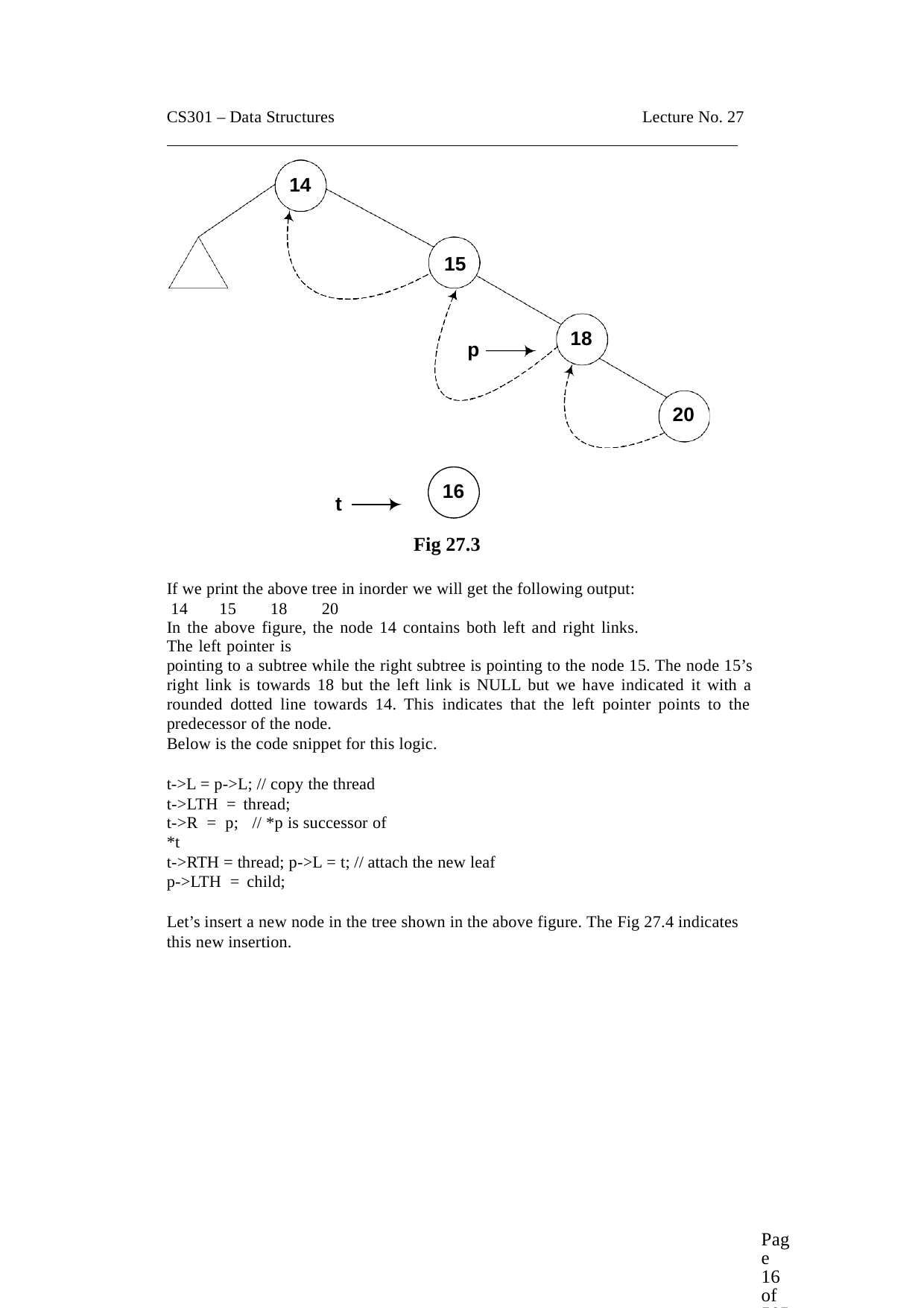

CS301 – Data Structures
Lecture No. 27

14

15
18
p
20

16
t

Fig 27.3
If we print the above tree in inorder we will get the following output:  14	15	18	20
In the above figure, the node 14 contains both left and right links. The left pointer is
pointing to a subtree while the right subtree is pointing to the node 15. The node 15’s  right link is towards 18 but the left link is NULL but we have indicated it with a  rounded dotted line towards 14. This indicates that the left pointer points to the  predecessor of the node.
Below is the code snippet for this logic.

t->L = p->L; // copy the thread  t->LTH  = thread;
t->R  =  p;   // *p is successor of *t
t->RTH = thread; p->L = t; // attach the new leaf  p->LTH  = child;
Let’s insert a new node in the tree shown in the above figure. The Fig 27.4 indicates  this new insertion.
Page 16 of 505